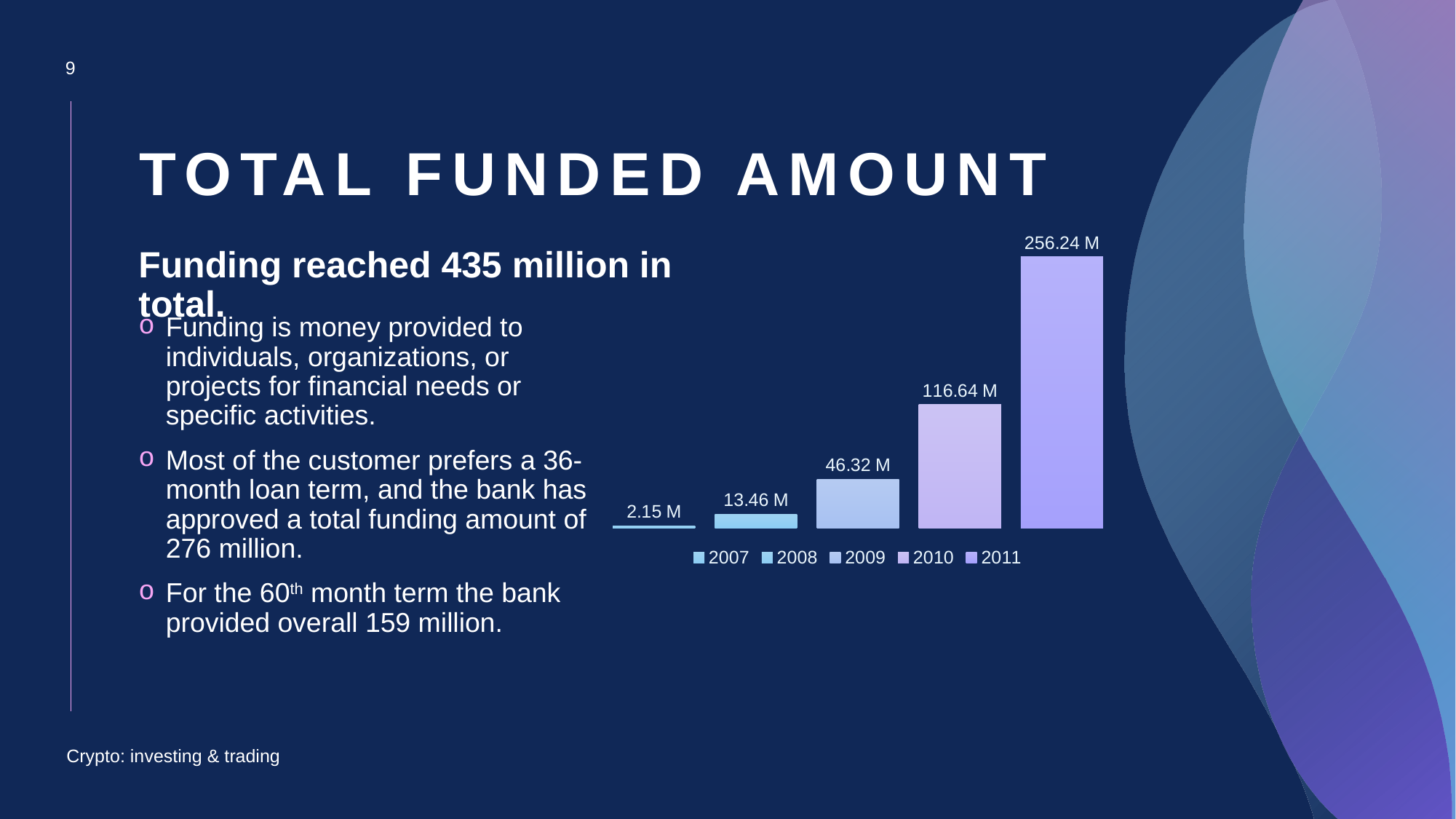

9
# Total Funded Amount

### Chart

| Category | 2007 | 2008 | 2009 | 2010 | 2011 |
|---|---|---|---|---|---|
Funding reached 435 million in total.
Funding is money provided to individuals, organizations, or projects for financial needs or specific activities.
Most of the customer prefers a 36-month loan term, and the bank has approved a total funding amount of 276 million.
For the 60th month term the bank provided overall 159 million.

Crypto: investing & trading